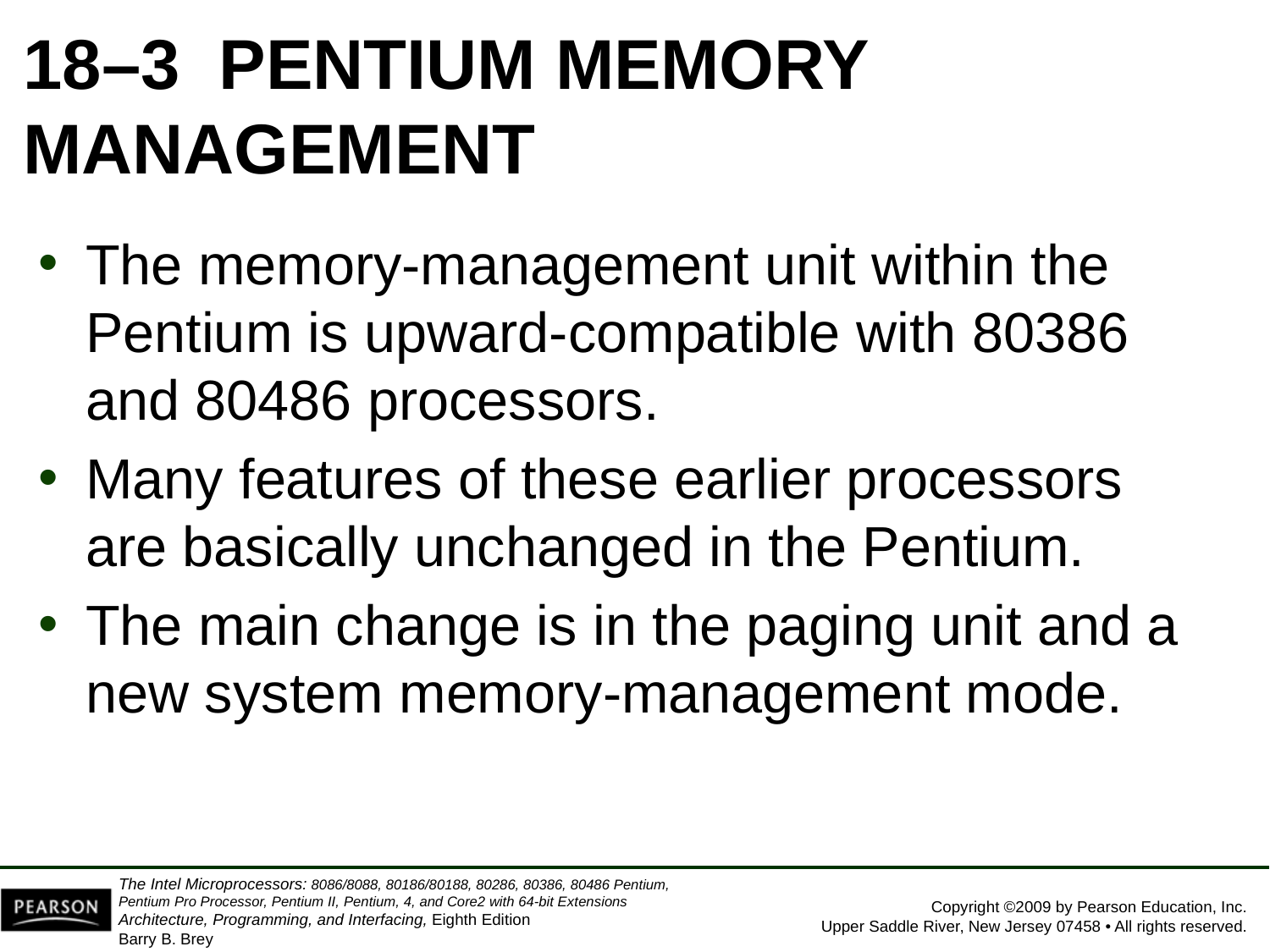

# 18–3  PENTIUM MEMORY MANAGEMENT
The memory-management unit within the Pentium is upward-compatible with 80386
and 80486 processors.
Many features of these earlier processors
are basically unchanged in the Pentium.
The main change is in the paging unit and a new system memory-management mode.